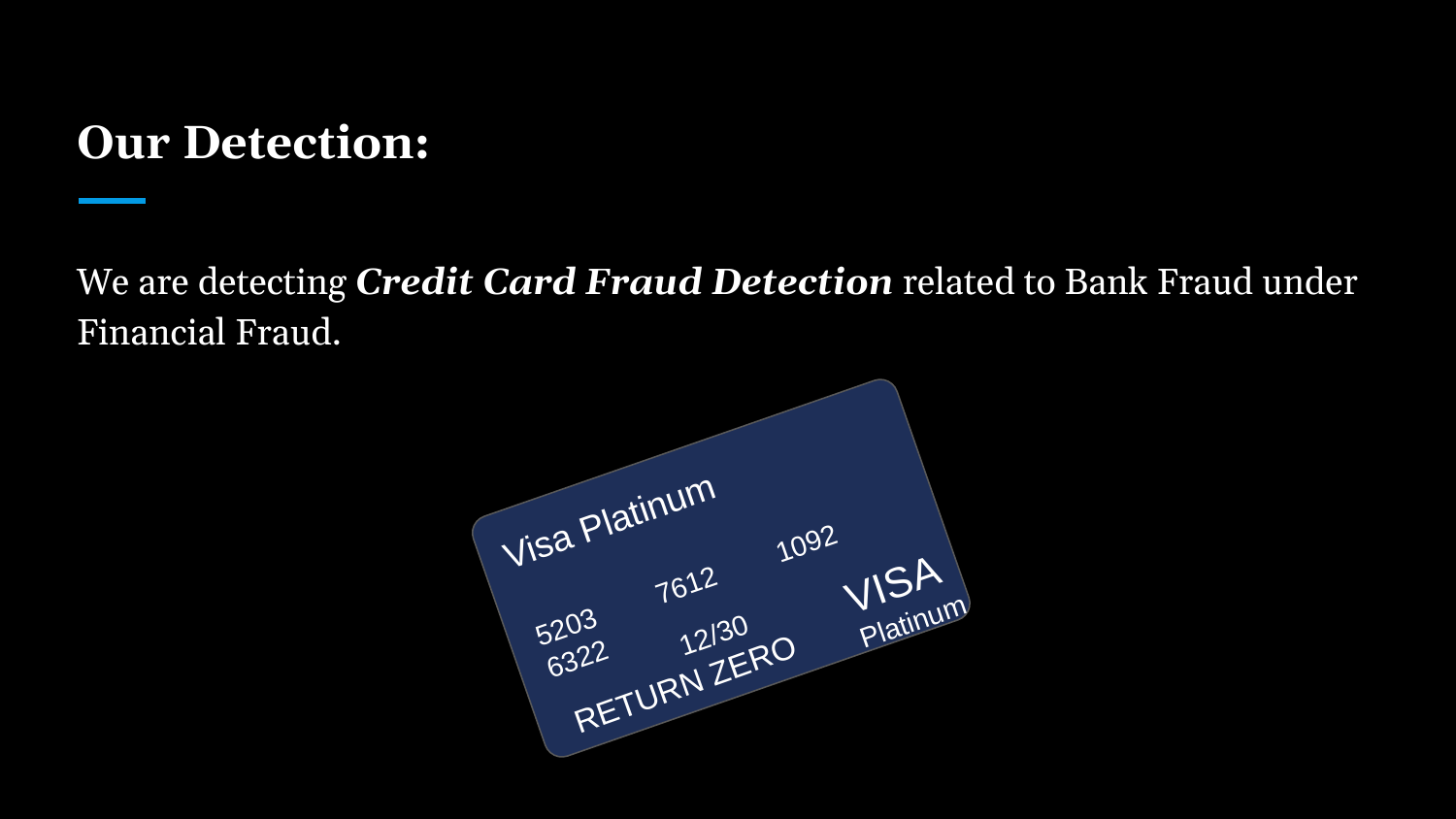

# Our Detection:
We are detecting Credit Card Fraud Detection related to Bank Fraud under Financial Fraud.

Visa Platinum
VISA
Platinum
5203        7612        1092        6322
12/30
RETURN ZERO